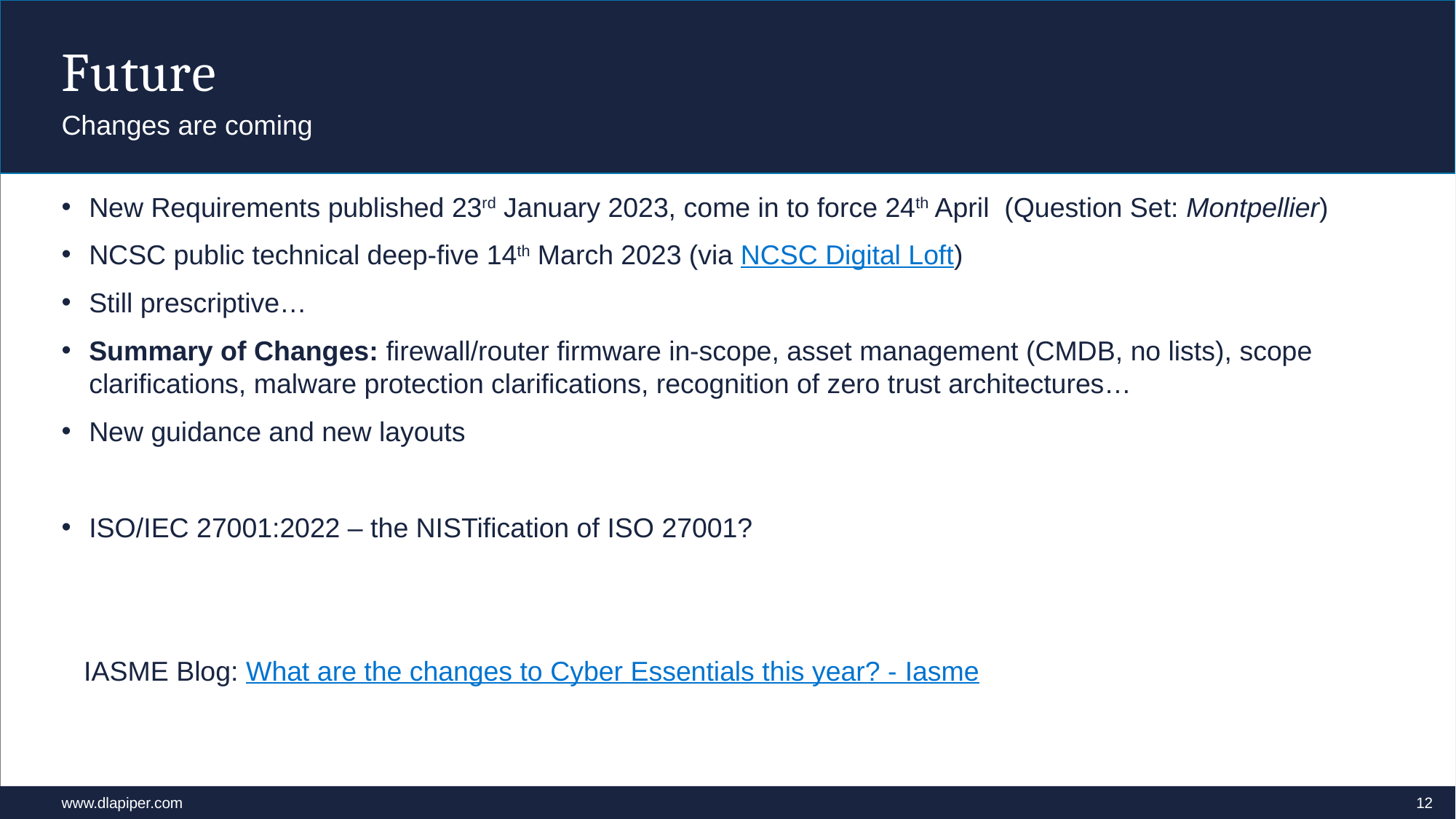

# Future
Changes are coming
New Requirements published 23rd January 2023, come in to force 24th April  (Question Set: Montpellier)
NCSC public technical deep-five 14th March 2023 (via NCSC Digital Loft)
Still prescriptive…
Summary of Changes: firewall/router firmware in-scope, asset management (CMDB, no lists), scope clarifications, malware protection clarifications, recognition of zero trust architectures…
New guidance and new layouts

ISO/IEC 27001:2022 – the NISTification of ISO 27001?

IASME Blog: What are the changes to Cyber Essentials this year? - Iasme
12